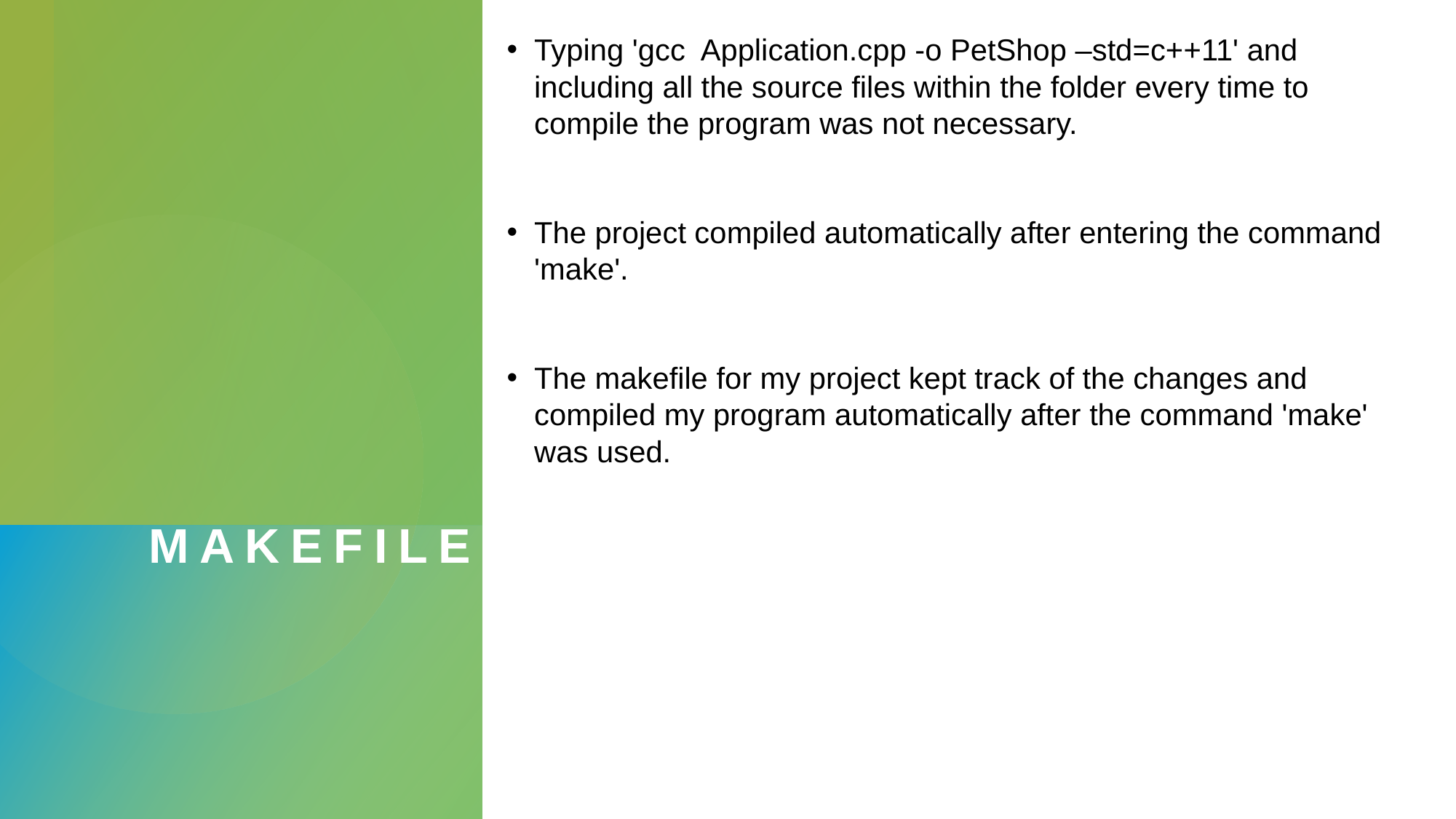

Typing 'gcc  Application.cpp -o PetShop –std=c++11' and including all the source files within the folder every time to compile the program was not necessary.

The project compiled automatically after entering the command 'make'.

The makefile for my project kept track of the changes and compiled my program automatically after the command 'make' was used.

# Makefile